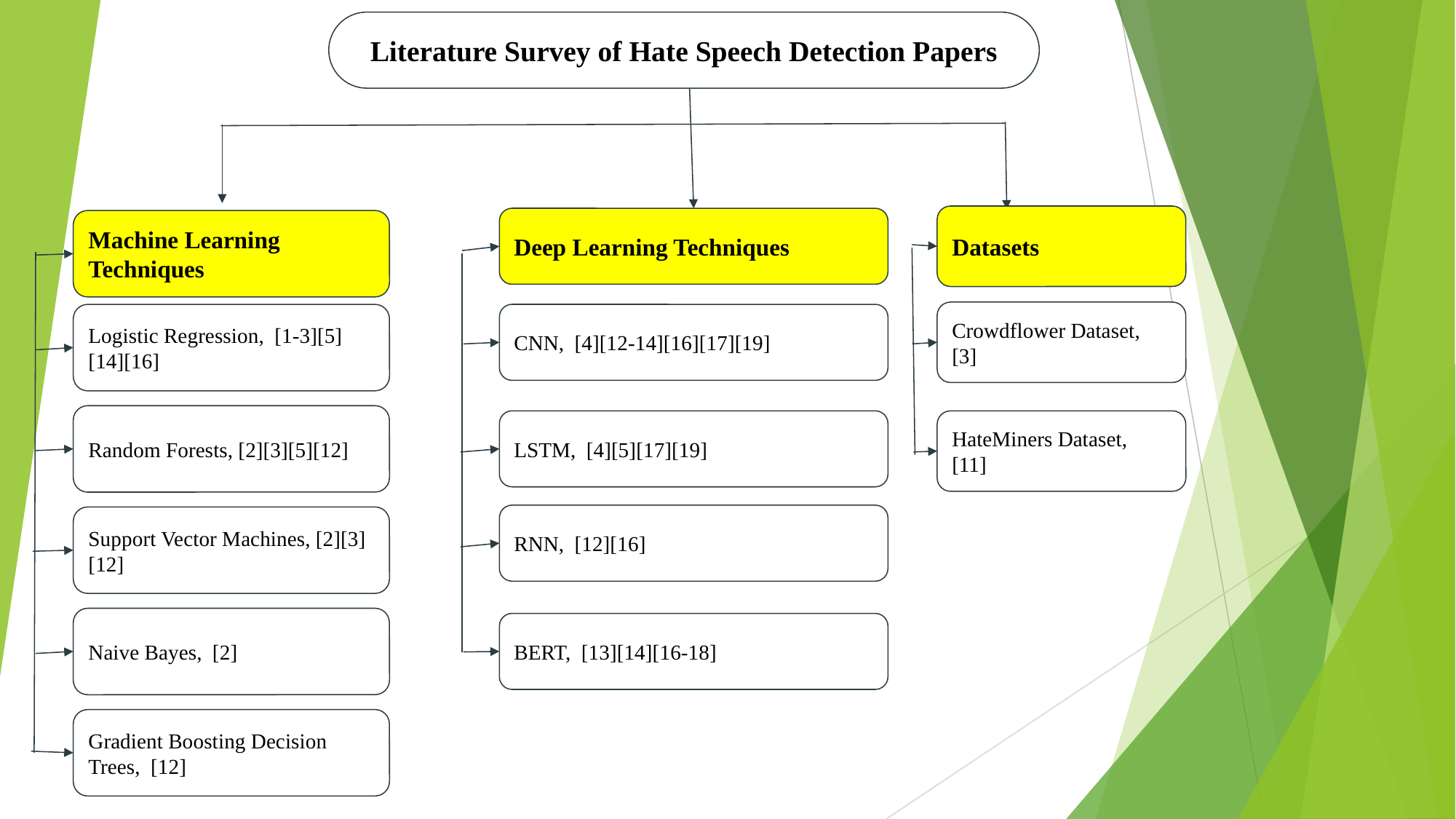

Literature Survey of Hate Speech Detection Papers
Datasets
Deep Learning Techniques
Machine Learning Techniques
Crowdflower Dataset,  [3]
Logistic Regression,  [1-3][5][14][16]
CNN,  [4][12-14][16][17][19]
Random Forests, [2][3][5][12]
LSTM,  [4][5][17][19]
HateMiners Dataset,  [11]
RNN,  [12][16]
Support Vector Machines, [2][3][12]
Naive Bayes,  [2]
BERT,  [13][14][16-18]
Gradient Boosting Decision Trees,  [12]